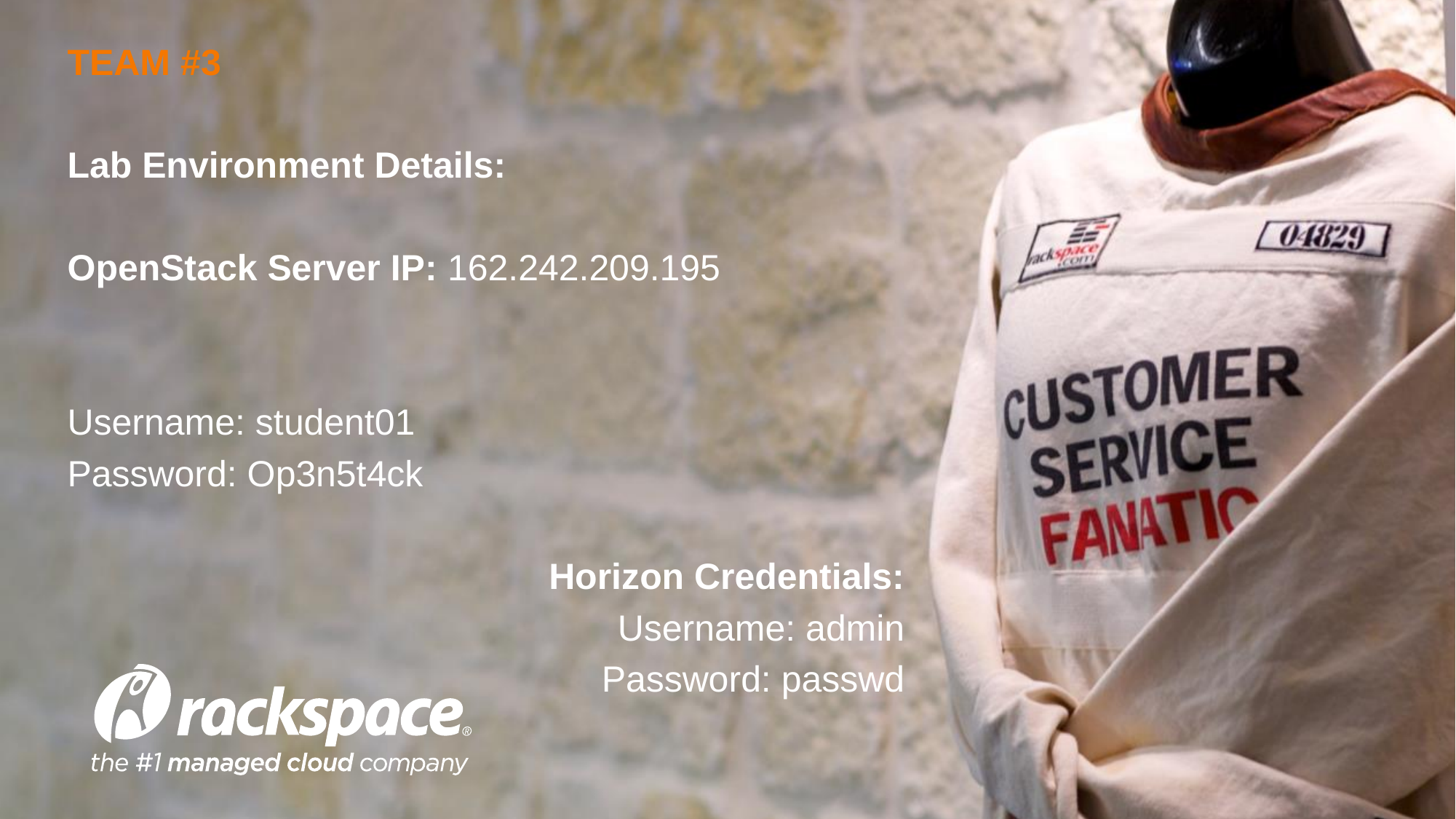

TEAM #3

Lab Environment Details:

OpenStack Server IP: 162.242.209.195

Username: student01
Password: Op3n5t4ck

Horizon Credentials:
Username: admin
Password: passwd